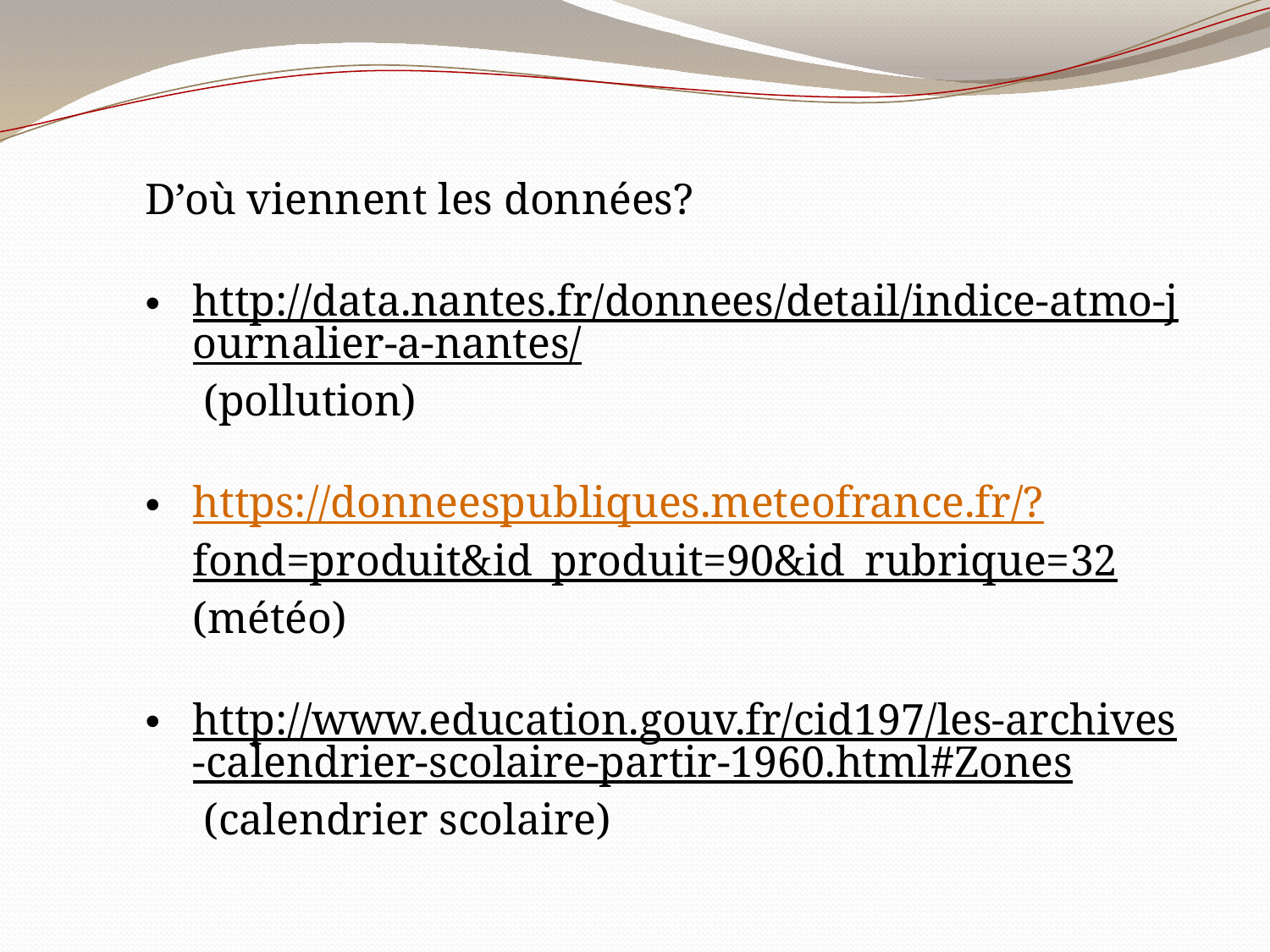

D’où viennent les données?

http://data.nantes.fr/donnees/detail/indice-atmo-journalier-a-nantes/ (pollution)

https://donneespubliques.meteofrance.fr/?fond=produit&id_produit=90&id_rubrique=32 (météo)

http://www.education.gouv.fr/cid197/les-archives-calendrier-scolaire-partir-1960.html#Zones (calendrier scolaire)